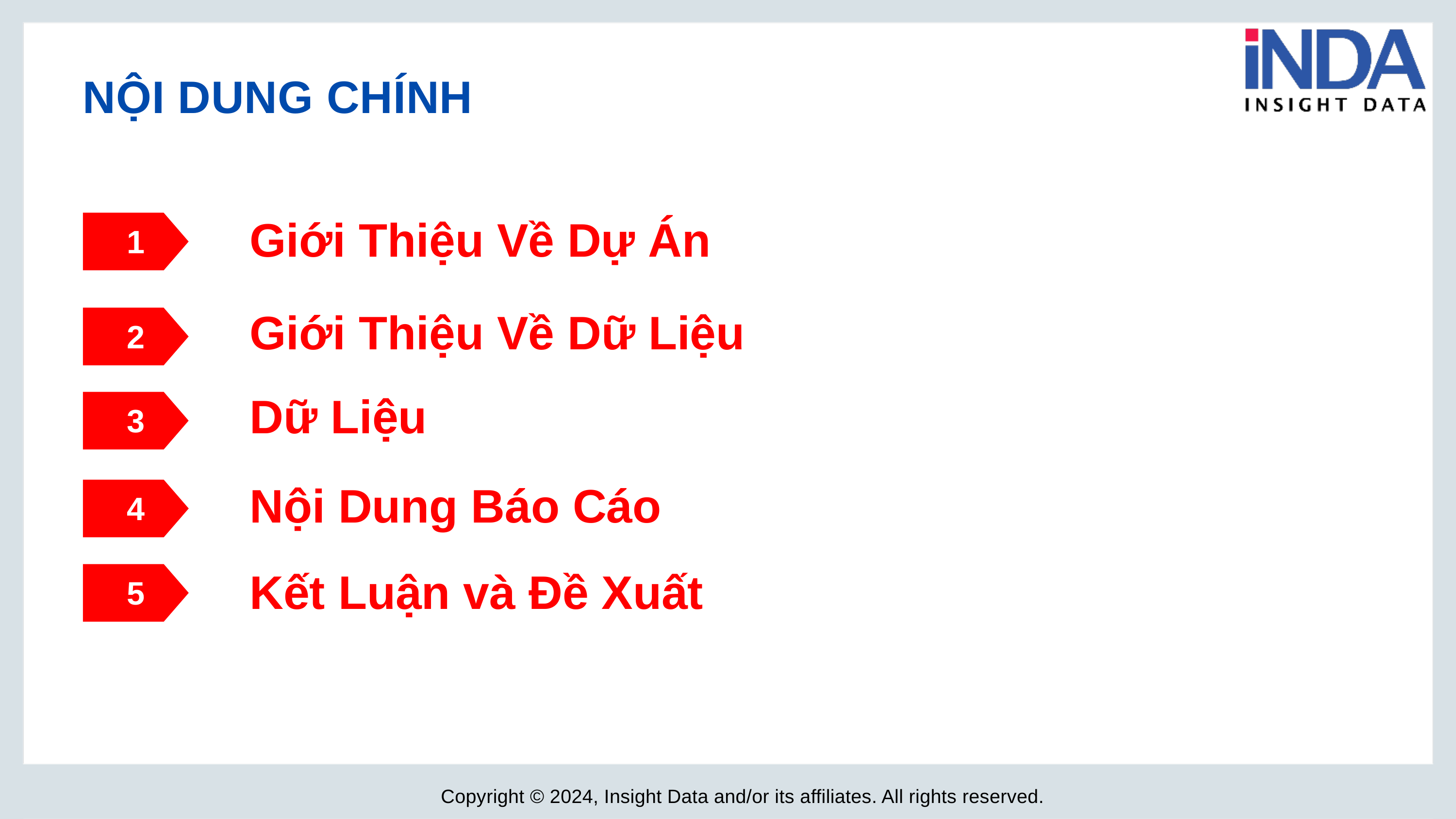

NỘI DUNG CHÍNH
Giới Thiệu Về Dự Án

1
Giới Thiệu Về Dữ Liệu

2
Dữ Liệu

3
Nội Dung Báo Cáo

4
Kết Luận và Đề Xuất

5
Copyright © 2024, Insight Data and/or its affiliates. All rights reserved.